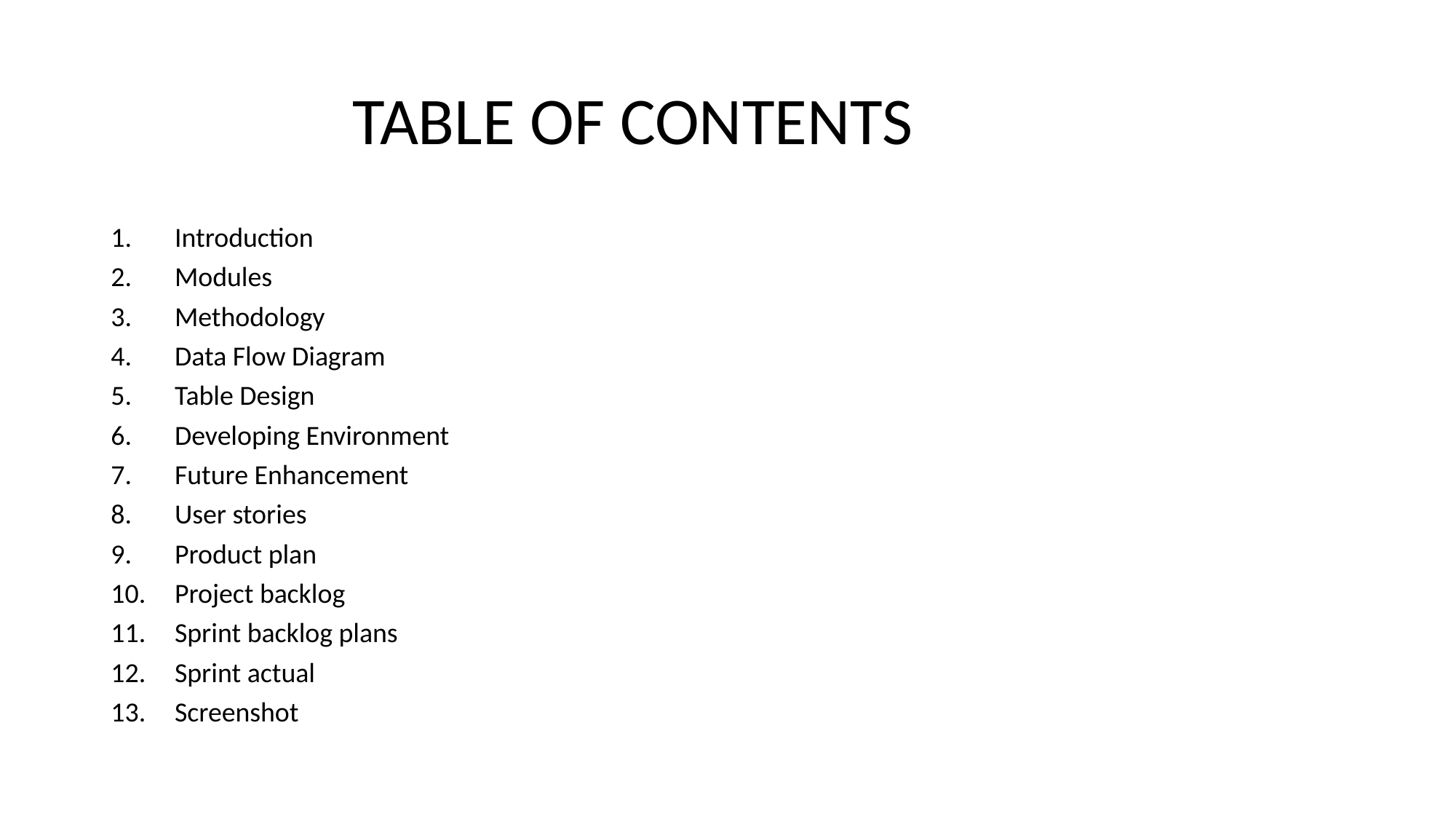

# TABLE OF CONTENTS
Introduction
Modules
Methodology
Data Flow Diagram
Table Design
Developing Environment
Future Enhancement
User stories
Product plan
Project backlog
Sprint backlog plans
Sprint actual
Screenshot